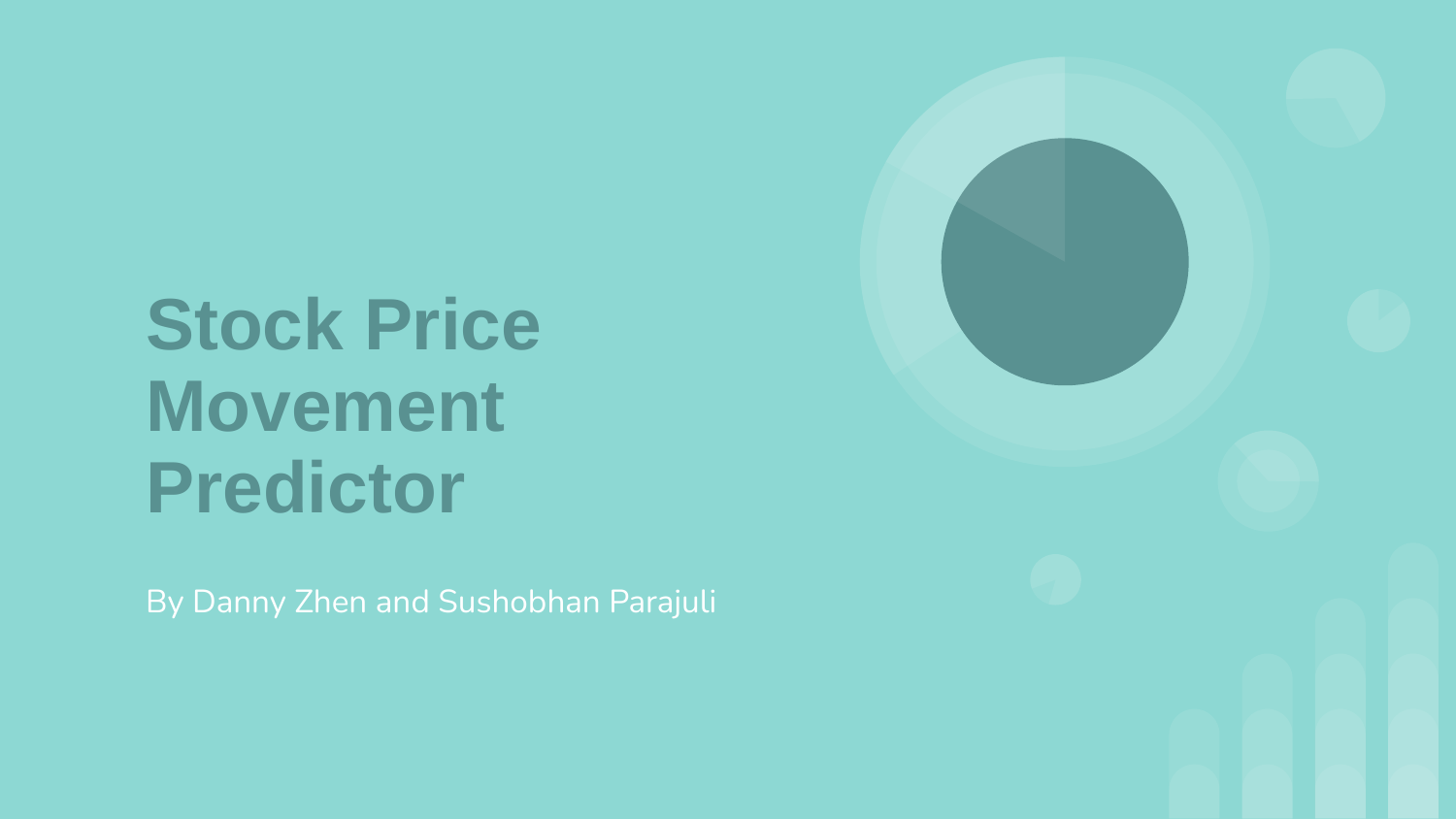

# Stock Price Movement Predictor
By Danny Zhen and Sushobhan Parajuli